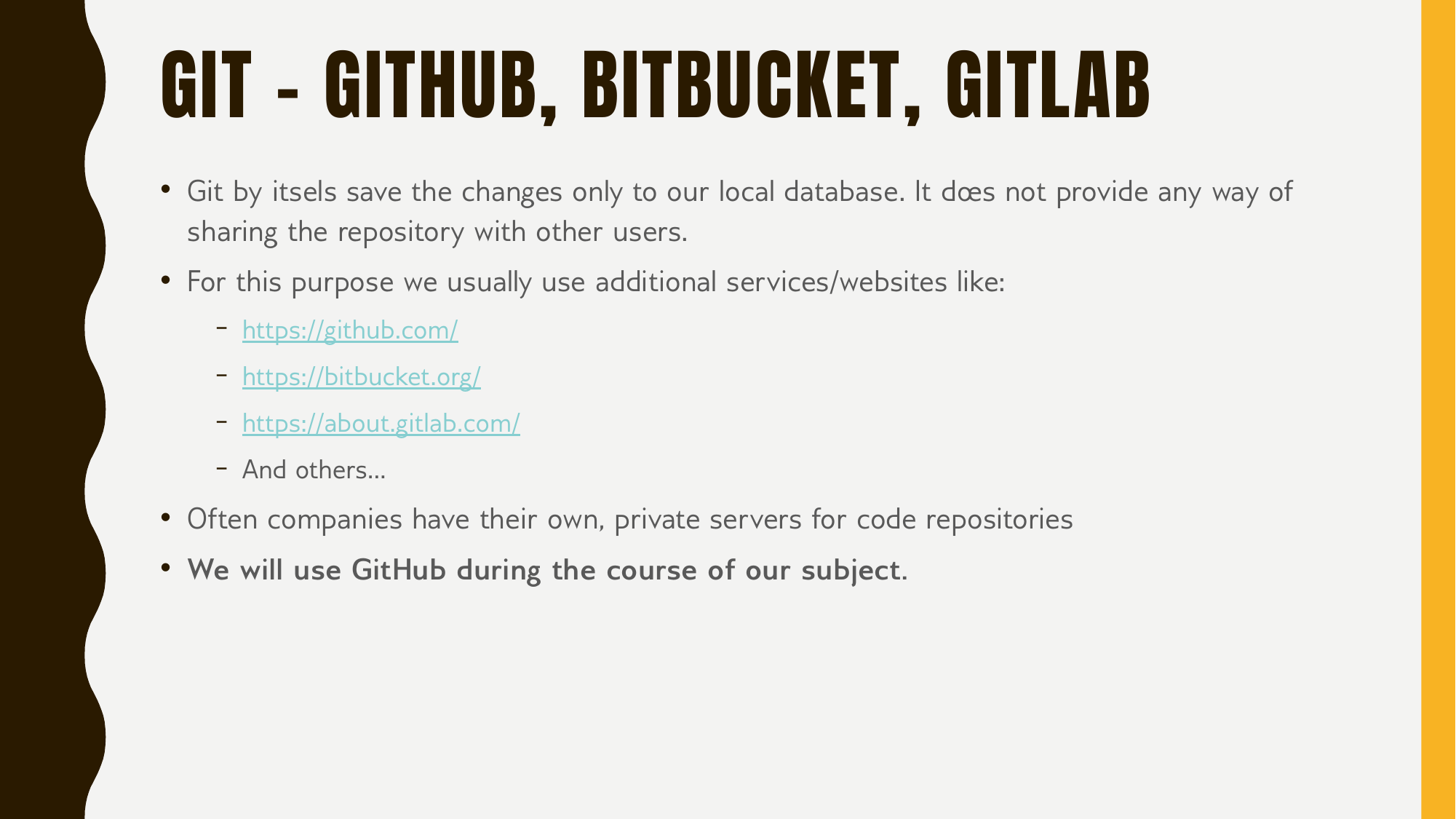

# Git – github, bitbucket, gitlab
Git by itsels save the changes only to our local database. It does not provide any way of sharing the repository with other users.
For this purpose we usually use additional services/websites like:
https://github.com/
https://bitbucket.org/
https://about.gitlab.com/
And others...
Often companies have their own, private servers for code repositories
We will use GitHub during the course of our subject.